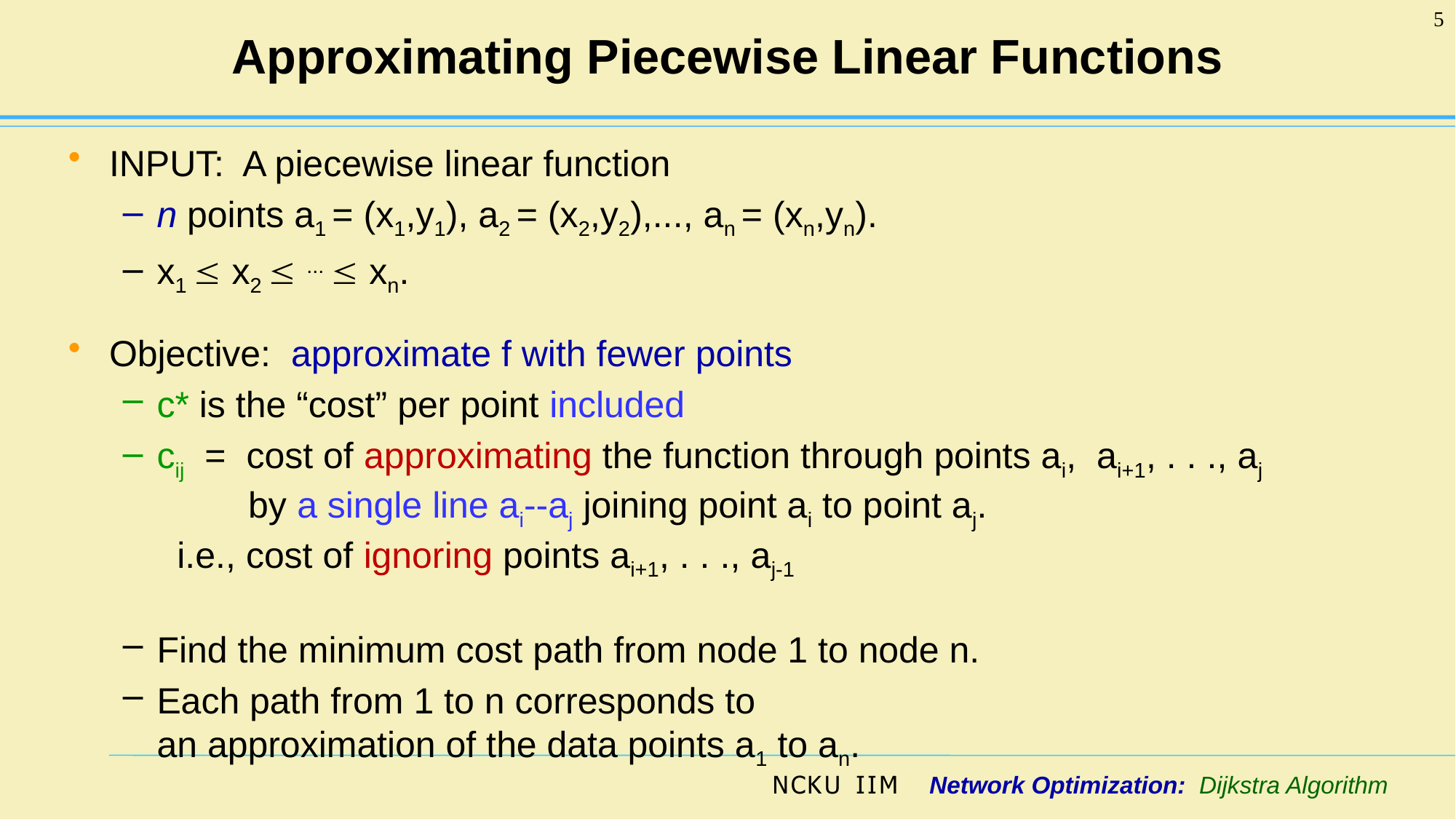

# Approximating Piecewise Linear Functions
5
INPUT:  A piecewise linear function
n points a1 = (x1,y1), a2 = (x2,y2),..., an = (xn,yn).
x1 ≤ x2 ≤ ... ≤ xn.

Objective:  approximate f with fewer points
c* is the “cost” per point included
cij  =  cost of approximating the function through points ai,  ai+1, . . ., aj
         by a single line ai--aj joining point ai to point aj.
  i.e., cost of ignoring points ai+1, . . ., aj-1

Find the minimum cost path from node 1 to node n.
Each path from 1 to n corresponds to
an approximation of the data points a1 to an.